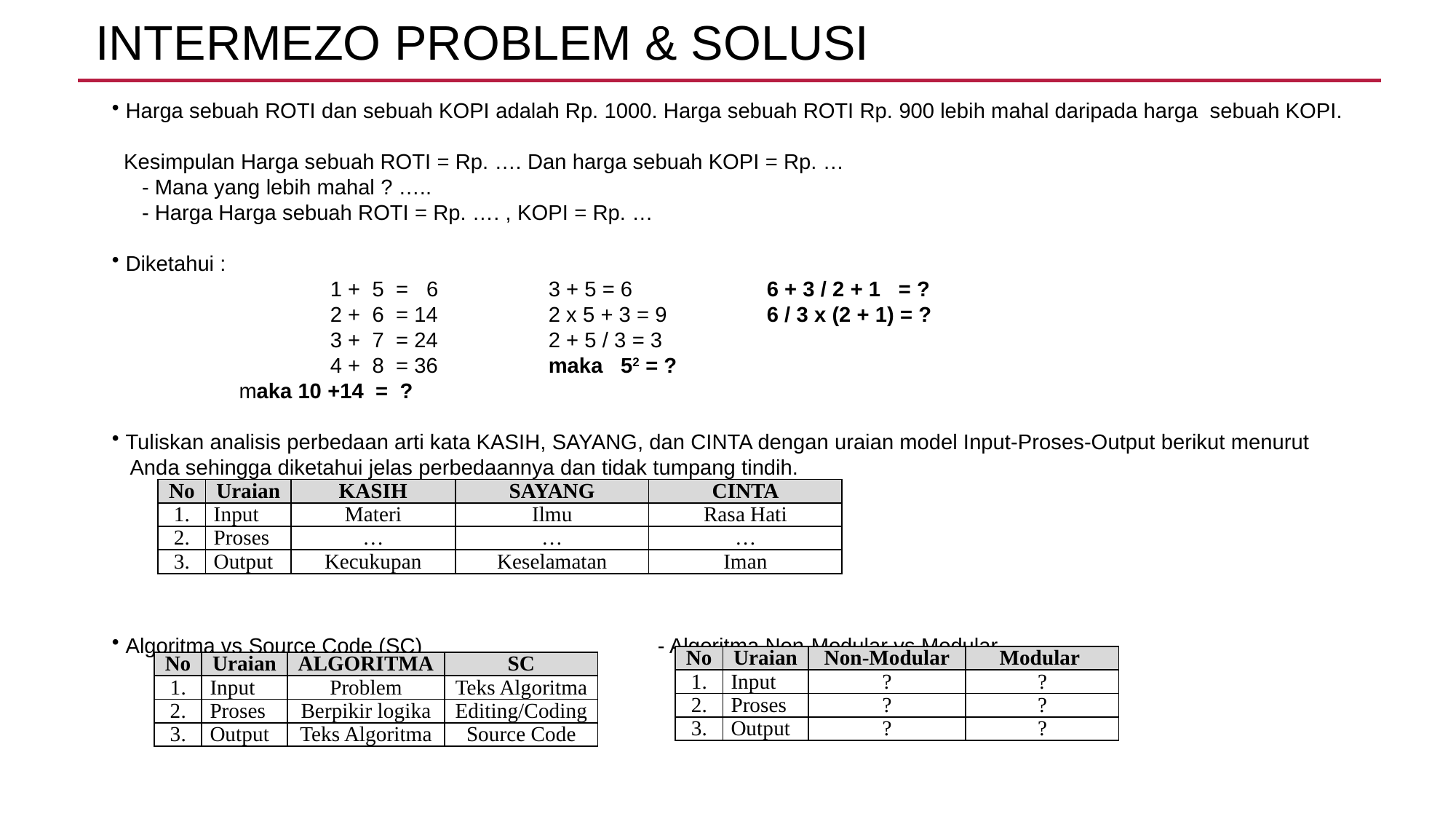

# INTERMEZO PROBLEM & SOLUSI

 Harga sebuah ROTI dan sebuah KOPI adalah Rp. 1000. Harga sebuah ROTI Rp. 900 lebih mahal daripada harga  sebuah KOPI.
  Kesimpulan Harga sebuah ROTI = Rp. …. Dan harga sebuah KOPI = Rp. …
     - Mana yang lebih mahal ? …..
     - Harga Harga sebuah ROTI = Rp. …. , KOPI = Rp. …

 Diketahui :
		1 +  5  =   6		3 + 5 = 6		6 + 3 / 2 + 1   = ?
		2 +  6  = 14		2 x 5 + 3 = 9	6 / 3 x (2 + 1) = ?
		3 +  7  = 24		2 + 5 / 3 = 3
		4 +  8  = 36		maka   52 = ?
	   maka 10 +14  =  ?

 Tuliskan analisis perbedaan arti kata KASIH, SAYANG, dan CINTA dengan uraian model Input-Proses-Output berikut menurut
   Anda sehingga diketahui jelas perbedaannya dan tidak tumpang tindih.

 Algoritma vs Source Code (SC)  			- Algoritma Non-Modular vs Modular

| No | Uraian | KASIH | SAYANG | CINTA |
| --- | --- | --- | --- | --- |
| 1. | Input | Materi | Ilmu | Rasa Hati |
| 2. | Proses | … | … | … |
| 3. | Output | Kecukupan | Keselamatan | Iman |
| No | Uraian | Non-Modular | Modular |
| --- | --- | --- | --- |
| 1. | Input | ? | ? |
| 2. | Proses | ? | ? |
| 3. | Output | ? | ? |
| No | Uraian | ALGORITMA | SC |
| --- | --- | --- | --- |
| 1. | Input | Problem | Teks Algoritma |
| 2. | Proses | Berpikir logika | Editing/Coding |
| 3. | Output | Teks Algoritma | Source Code |